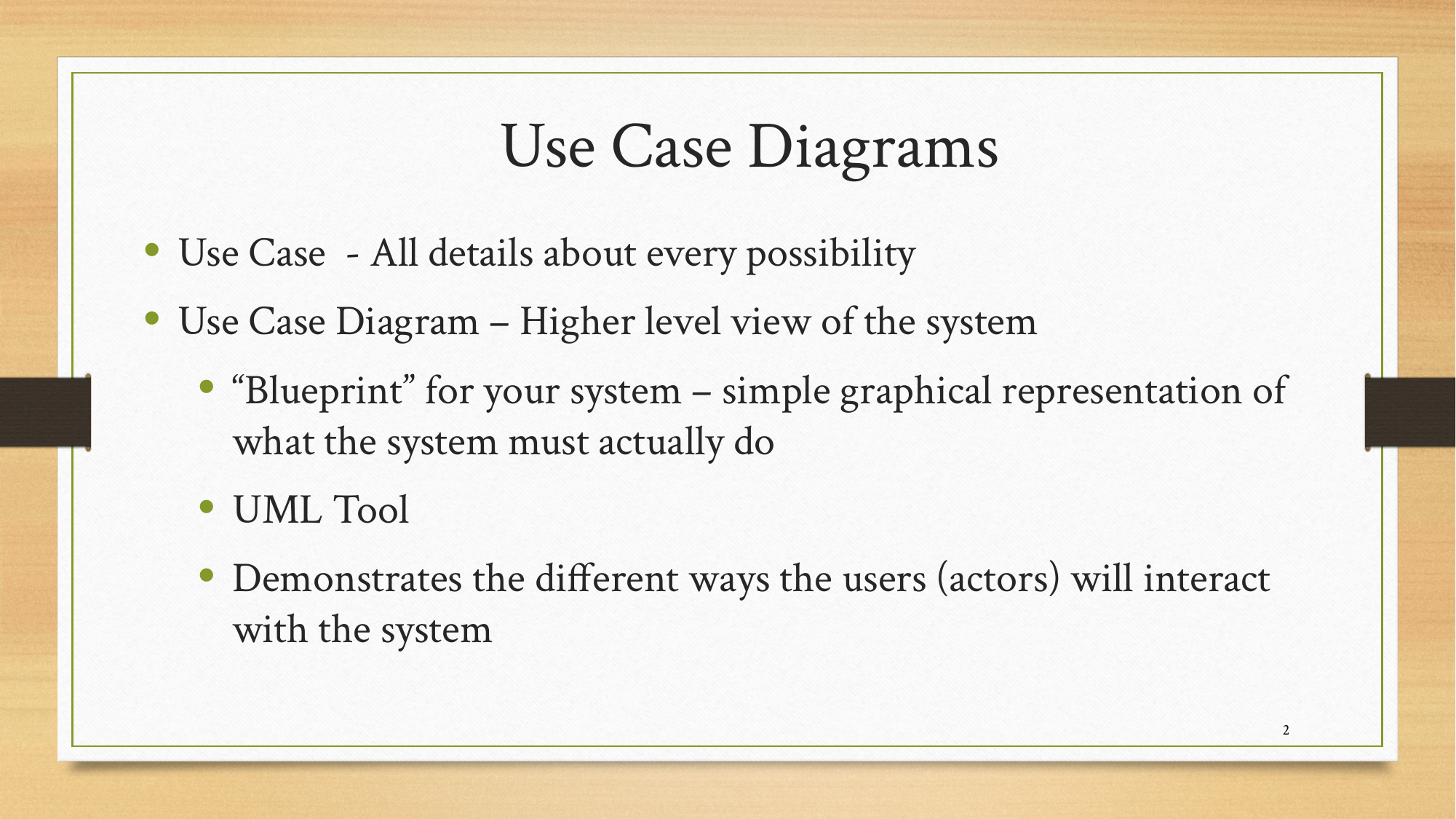

Use Case Diagrams
Use Case  - All details about every possibility
Use Case Diagram – Higher level view of the system
“Blueprint” for your system – simple graphical representation of what the system must actually do
UML Tool
Demonstrates the different ways the users (actors) will interact with the system
2